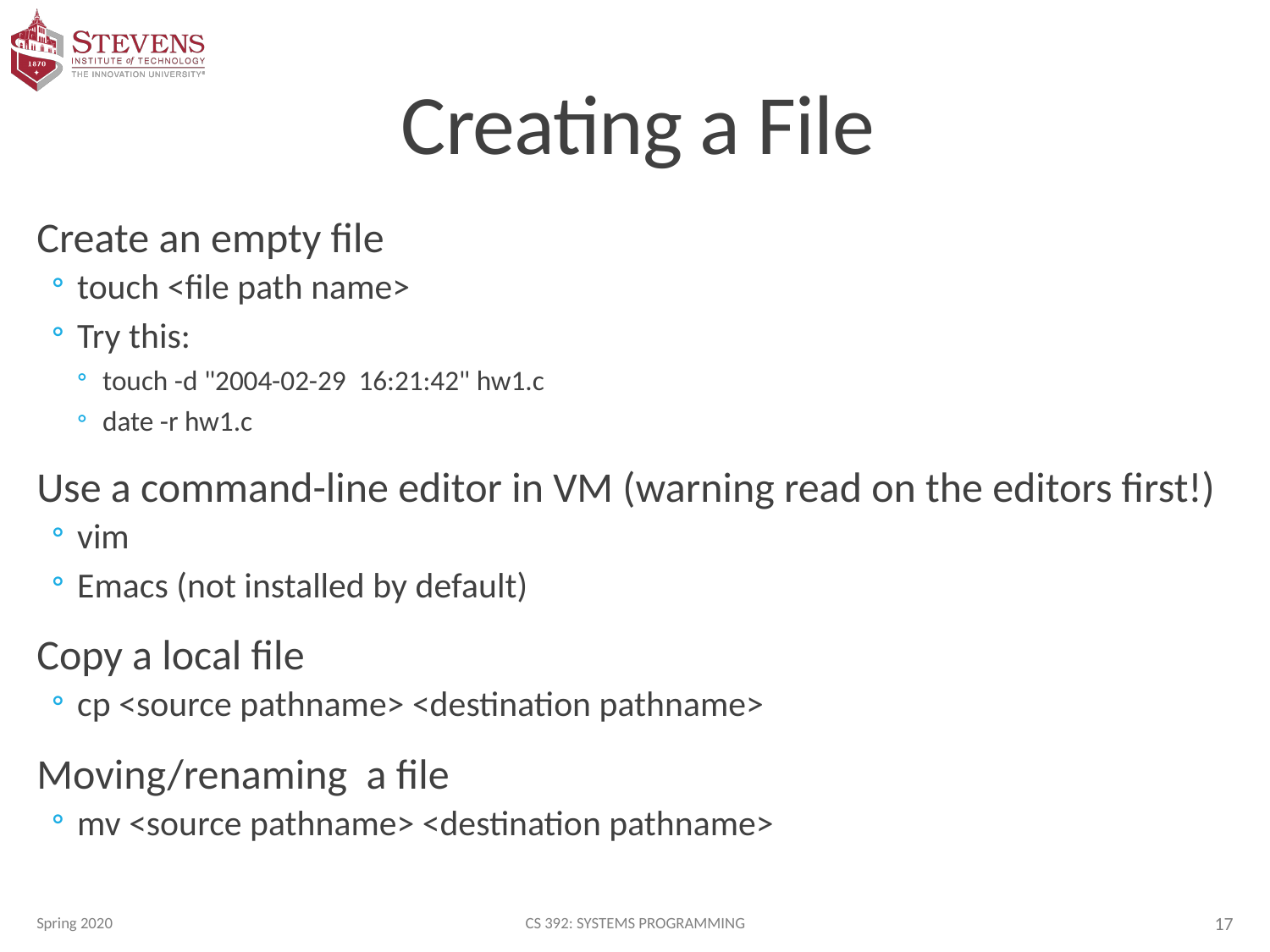

# Creating a File
Create an empty file
touch <file path name>
Try this:
touch -d "2004-02-29  16:21:42" hw1.c
date -r hw1.c
Use a command-line editor in VM (warning read on the editors first!)
vim
Emacs (not installed by default)
Copy a local file
cp <source pathname> <destination pathname>
Moving/renaming  a file
mv <source pathname> <destination pathname>

Spring 2020
CS 392: Systems Programming
17